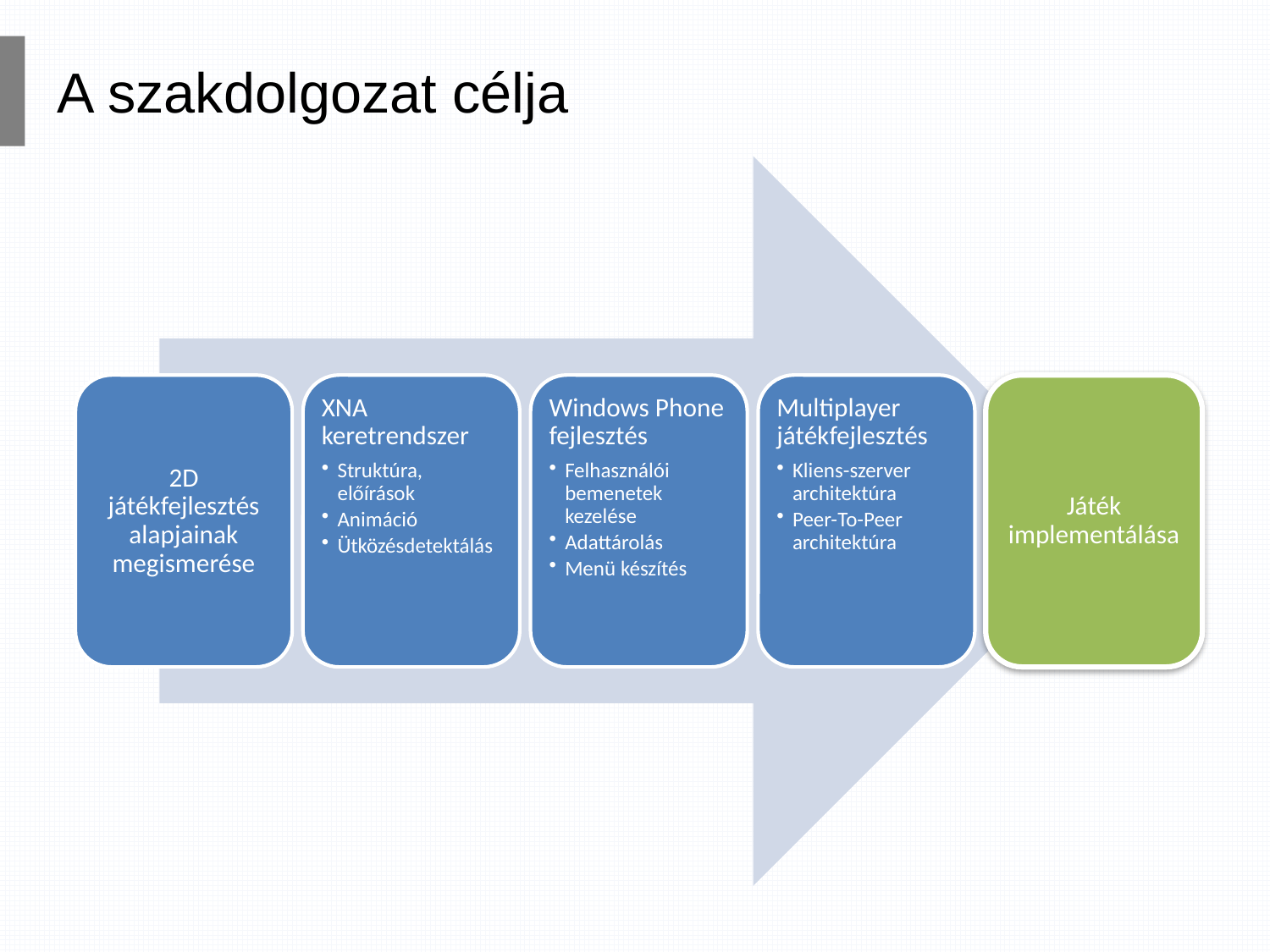

# A szakdolgozat célja
2D játékfejlesztés alapjainak megismerése
XNA keretrendszer
Struktúra, előírások
Animáció
Ütközésdetektálás
Windows Phone fejlesztés
Felhasználói bemenetek kezelése
Adattárolás
Menü készítés
Multiplayer játékfejlesztés
Kliens-szerver architektúra
Peer-To-Peer architektúra
Játék implementálása